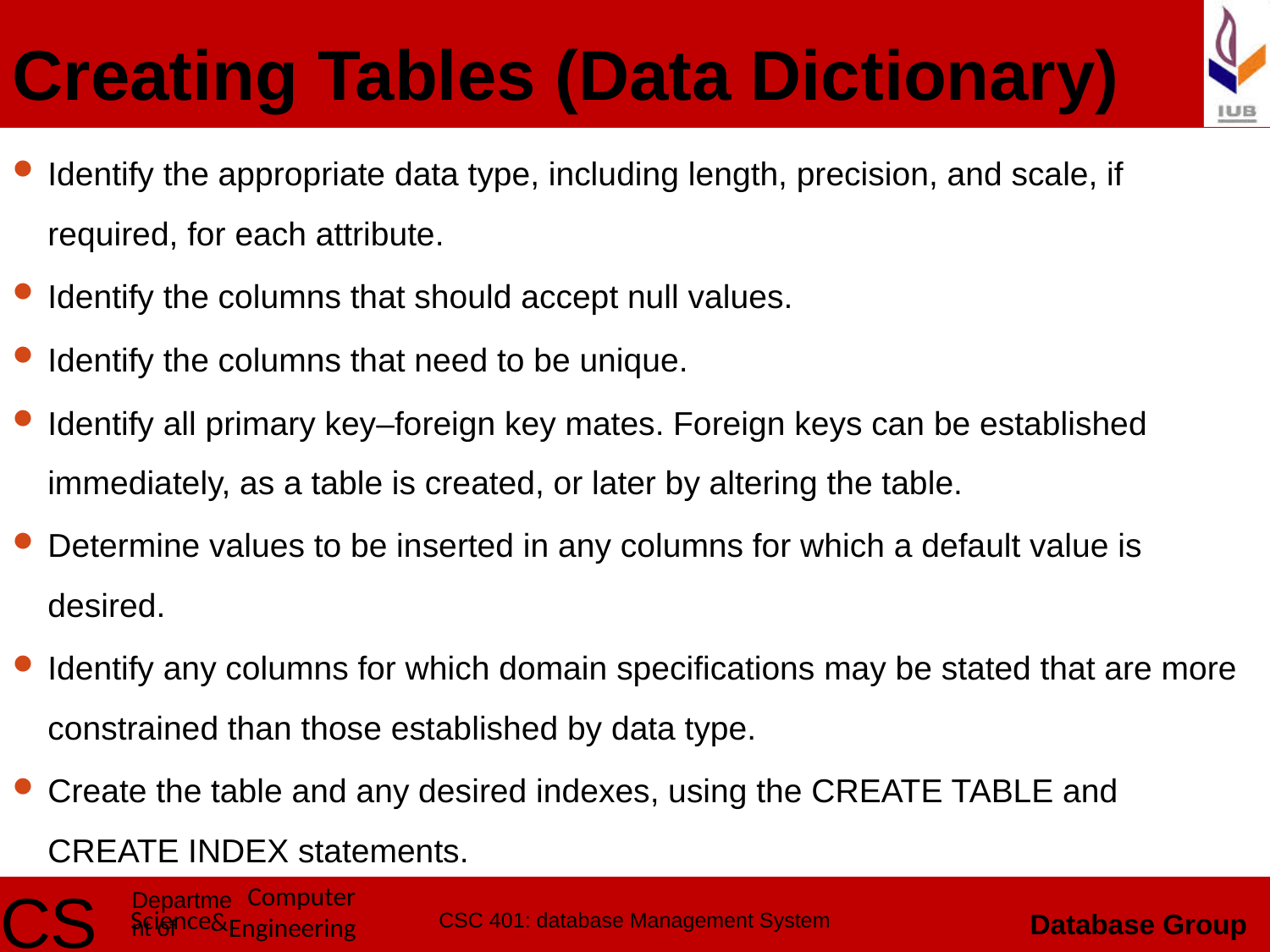

# Creating Tables (Data Dictionary)
Identify the appropriate data type, including length, precision, and scale, if required, for each attribute.
Identify the columns that should accept null values.
Identify the columns that need to be unique.
Identify all primary key–foreign key mates. Foreign keys can be established immediately, as a table is created, or later by altering the table.
Determine values to be inserted in any columns for which a default value is desired.
Identify any columns for which domain specifications may be stated that are more constrained than those established by data type.
Create the table and any desired indexes, using the CREATE TABLE and CREATE INDEX statements.
CSC 401: database Management System